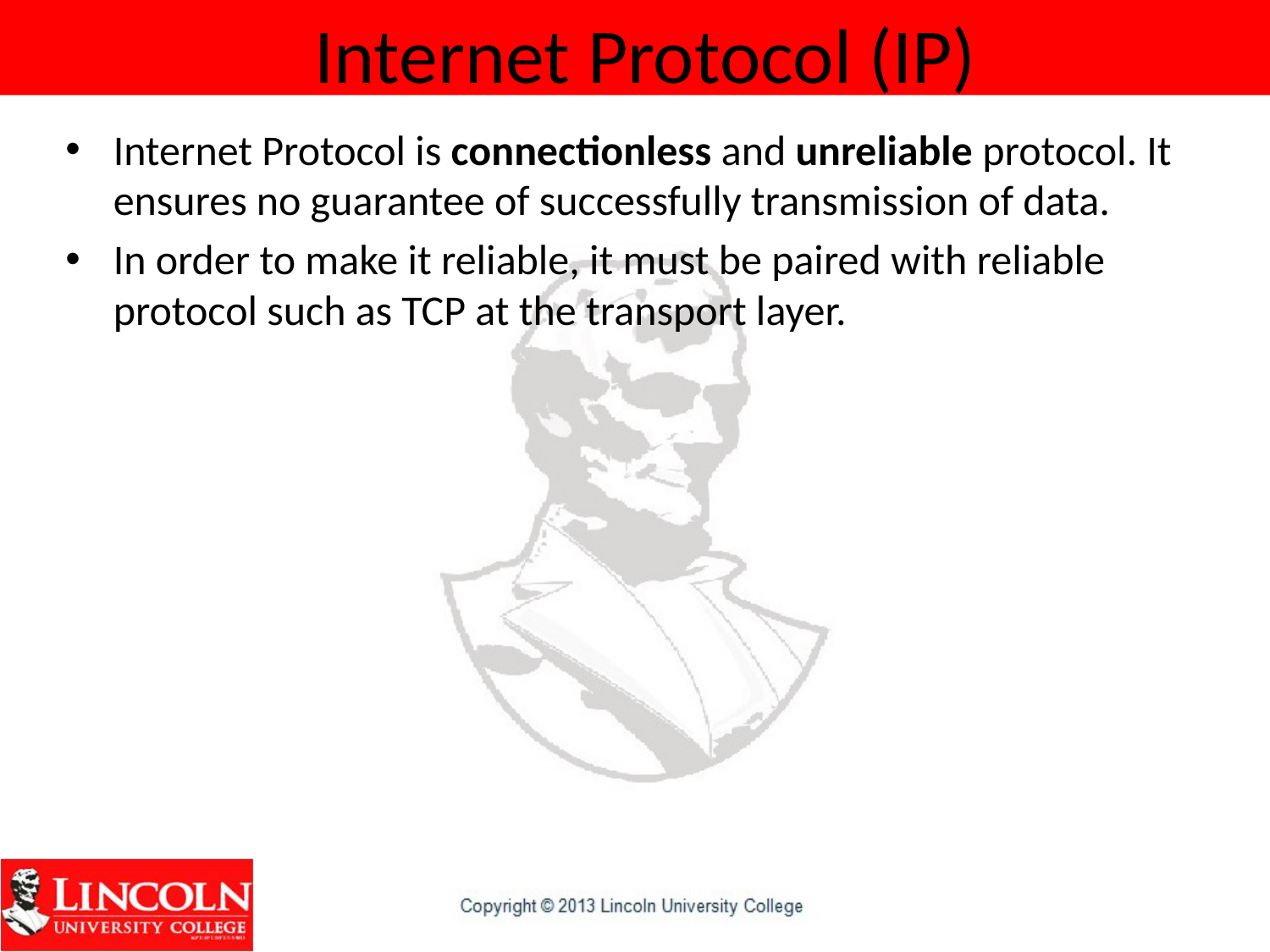

# Internet Protocol (IP)
Internet Protocol is connectionless and unreliable protocol. It ensures no guarantee of successfully transmission of data.
In order to make it reliable, it must be paired with reliable protocol such as TCP at the transport layer.